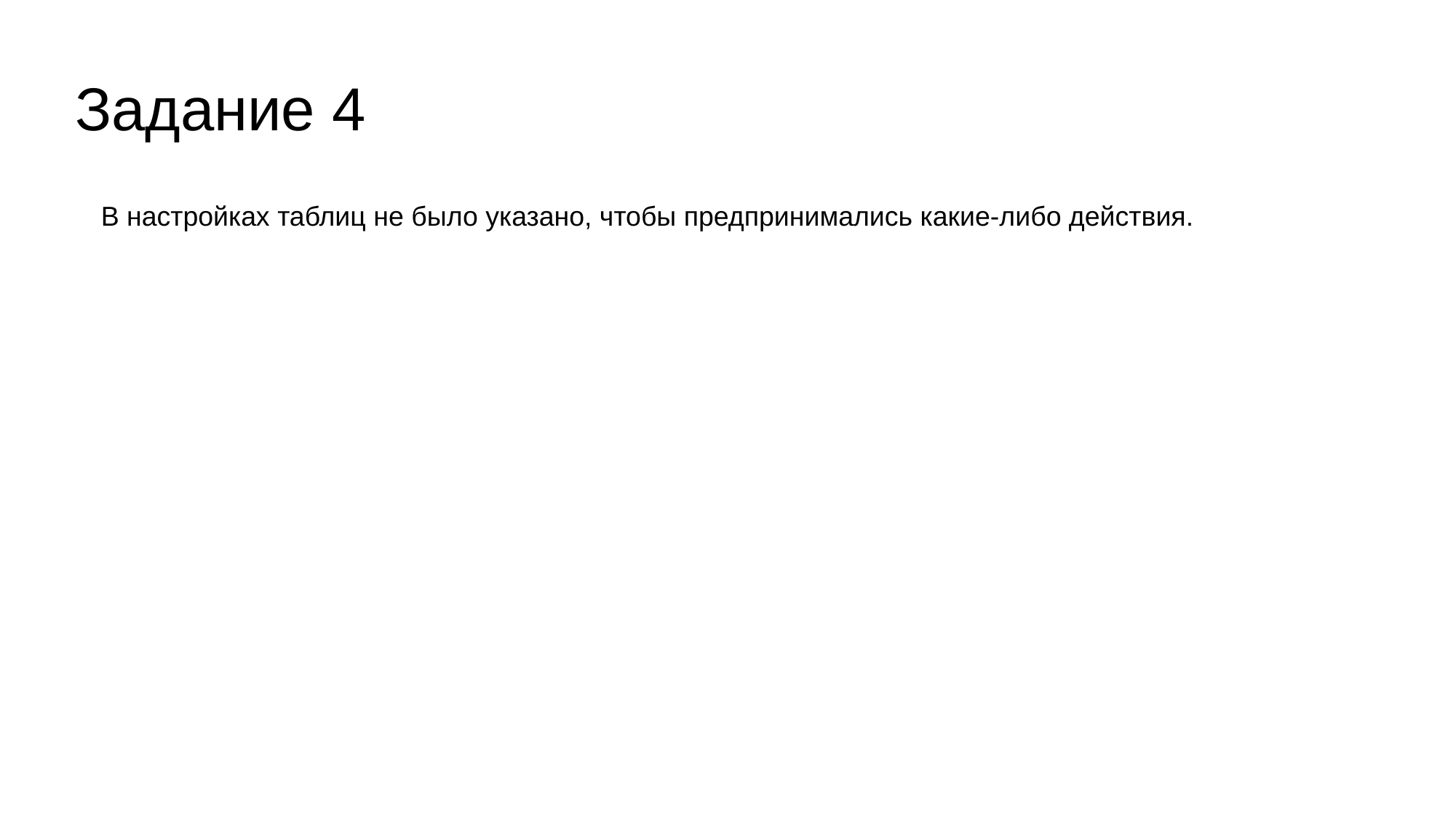

Задание 4
В настройках таблиц не было указано, чтобы предпринимались какие-либо действия.